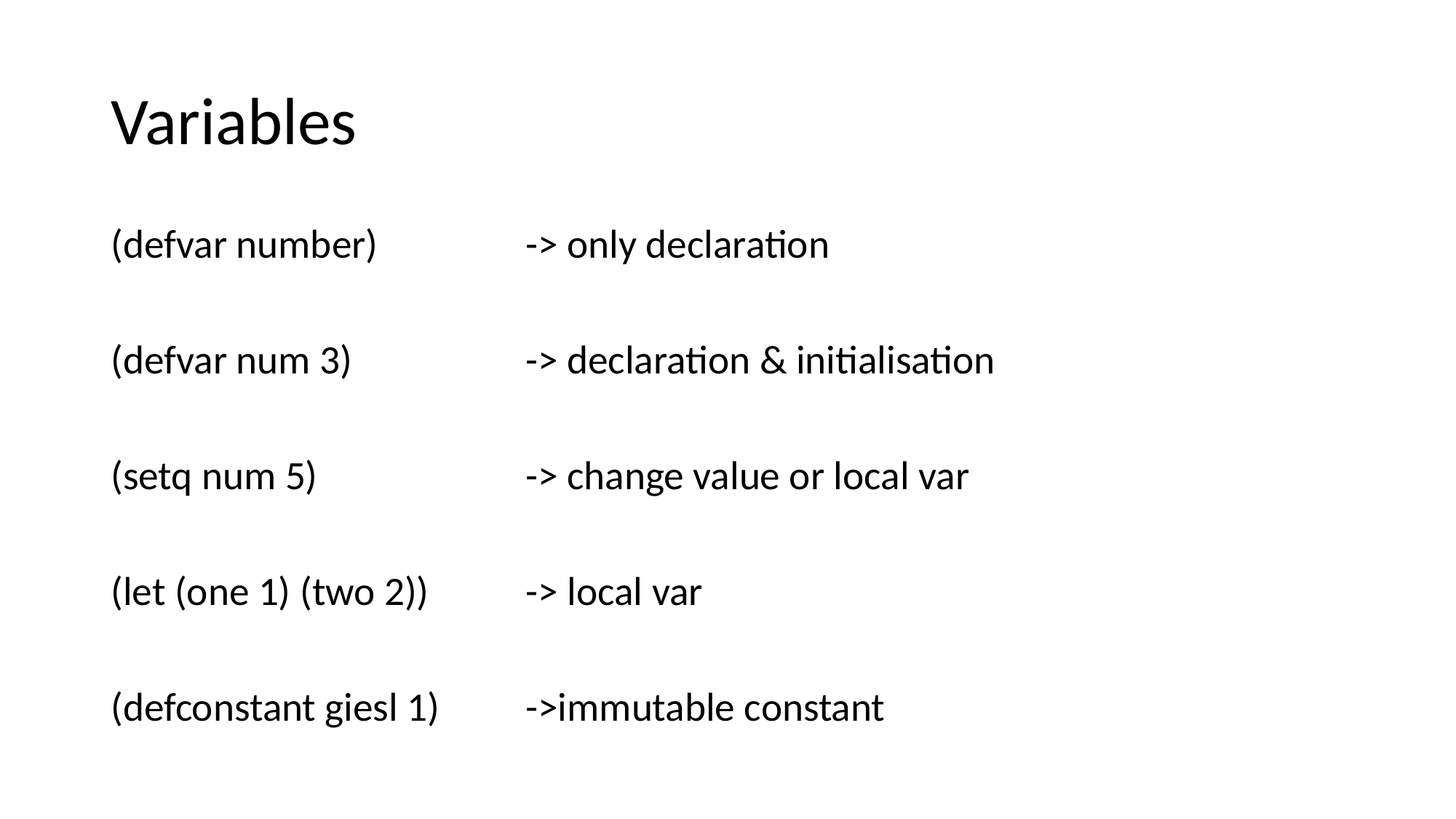

# Variables
(defvar number)  		-> only declaration

(defvar num 3) 		-> declaration & initialisation

(setq num 5)    		-> change value or local var

(let (one 1) (two 2))  	-> local var

(defconstant giesl 1) 	->immutable constant